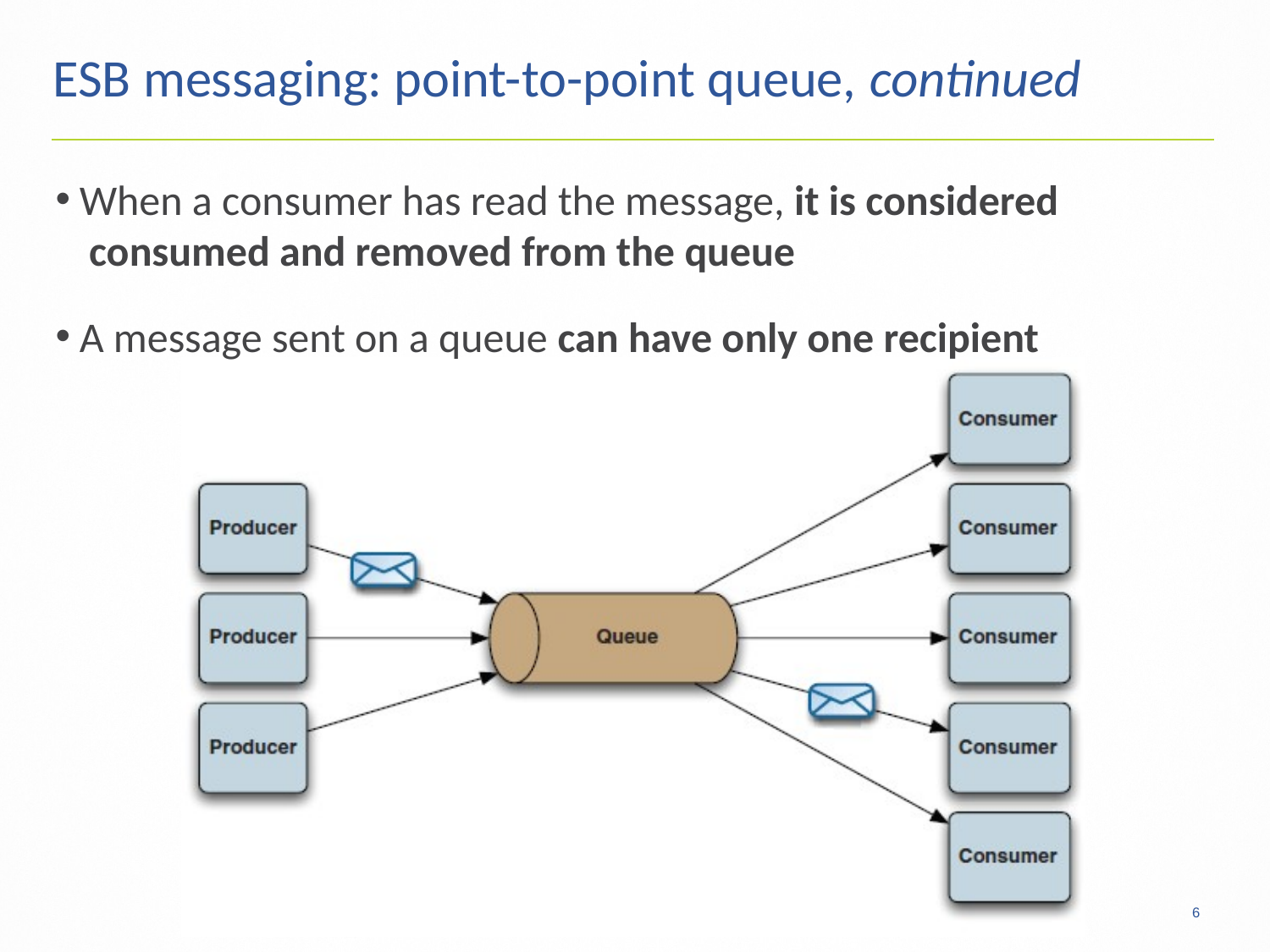

# ESB messaging: point-to-point queue, continued

When a consumer has read the message, it is considered  consumed and removed from the queue
A message sent on a queue can have only one recipient

6